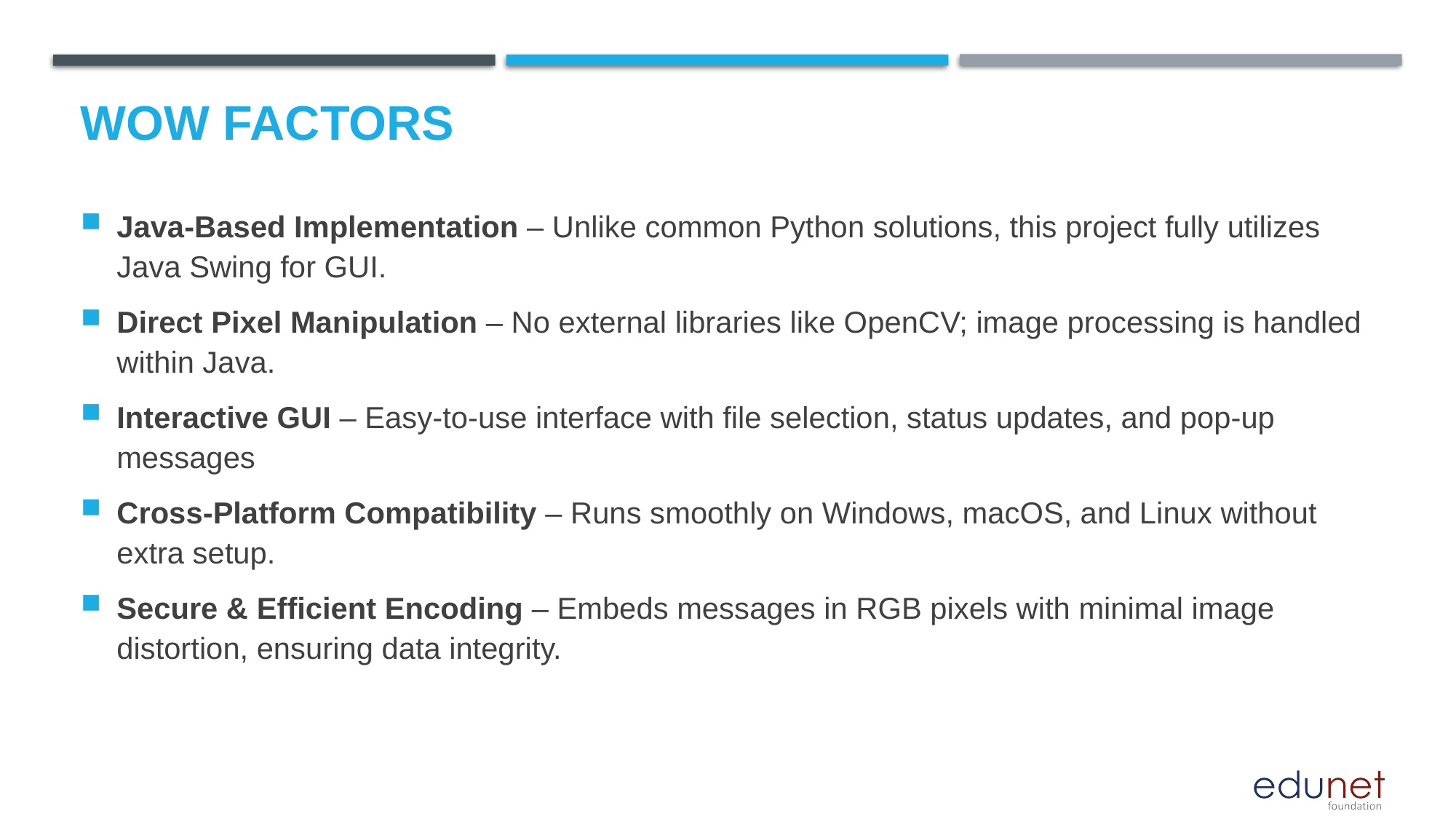

# Wow factors
Java-Based Implementation – Unlike common Python solutions, this project fully utilizes Java Swing for GUI.
Direct Pixel Manipulation – No external libraries like OpenCV; image processing is handled within Java.
Interactive GUI – Easy-to-use interface with file selection, status updates, and pop-up messages
Cross-Platform Compatibility – Runs smoothly on Windows, macOS, and Linux without extra setup.
Secure & Efficient Encoding – Embeds messages in RGB pixels with minimal image distortion, ensuring data integrity.